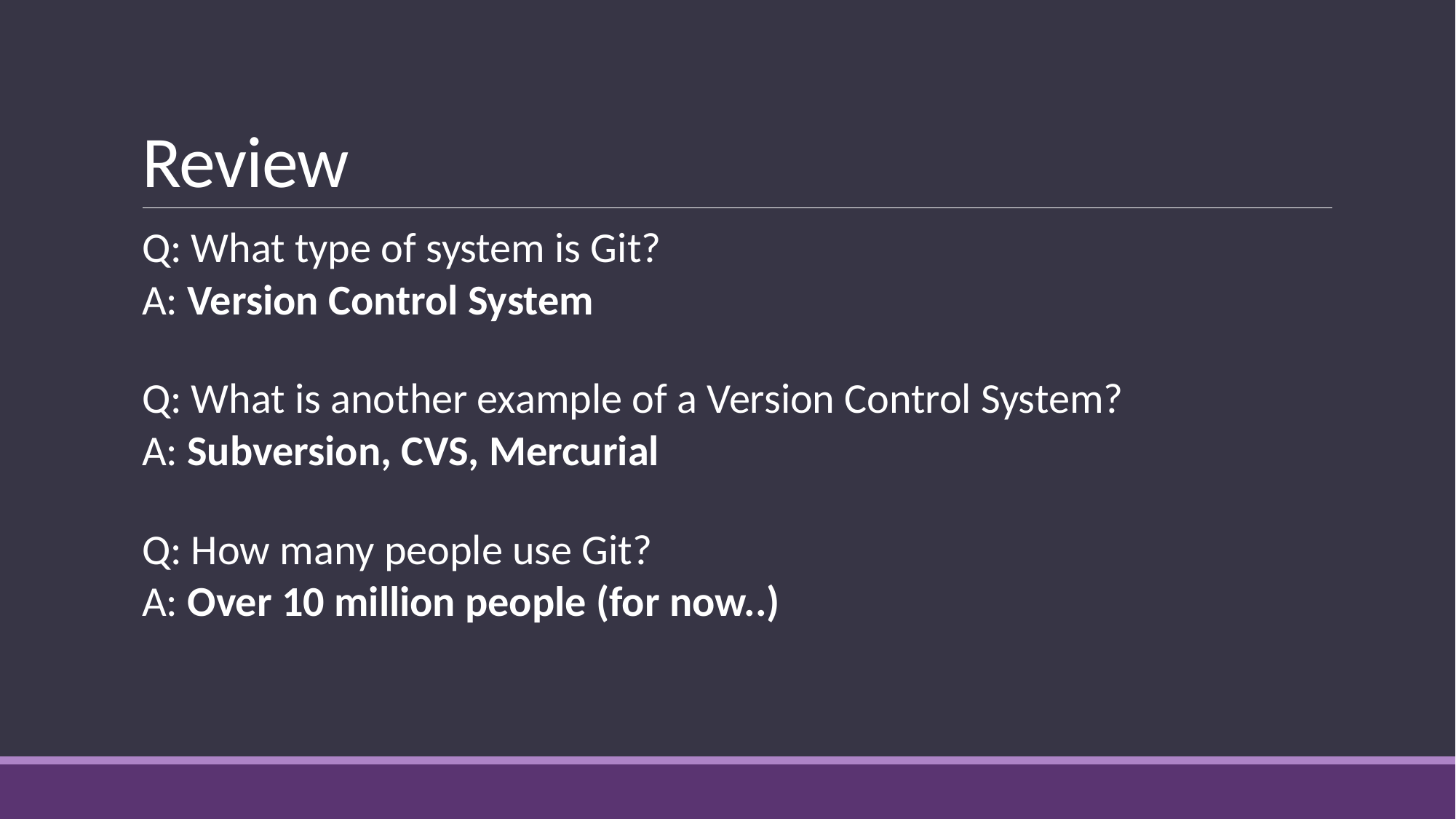

# Review
Q: What type of system is Git?
A: Version Control System
Q: What is another example of a Version Control System?
A: Subversion, CVS, Mercurial
Q: How many people use Git?
A: Over 10 million people (for now..)